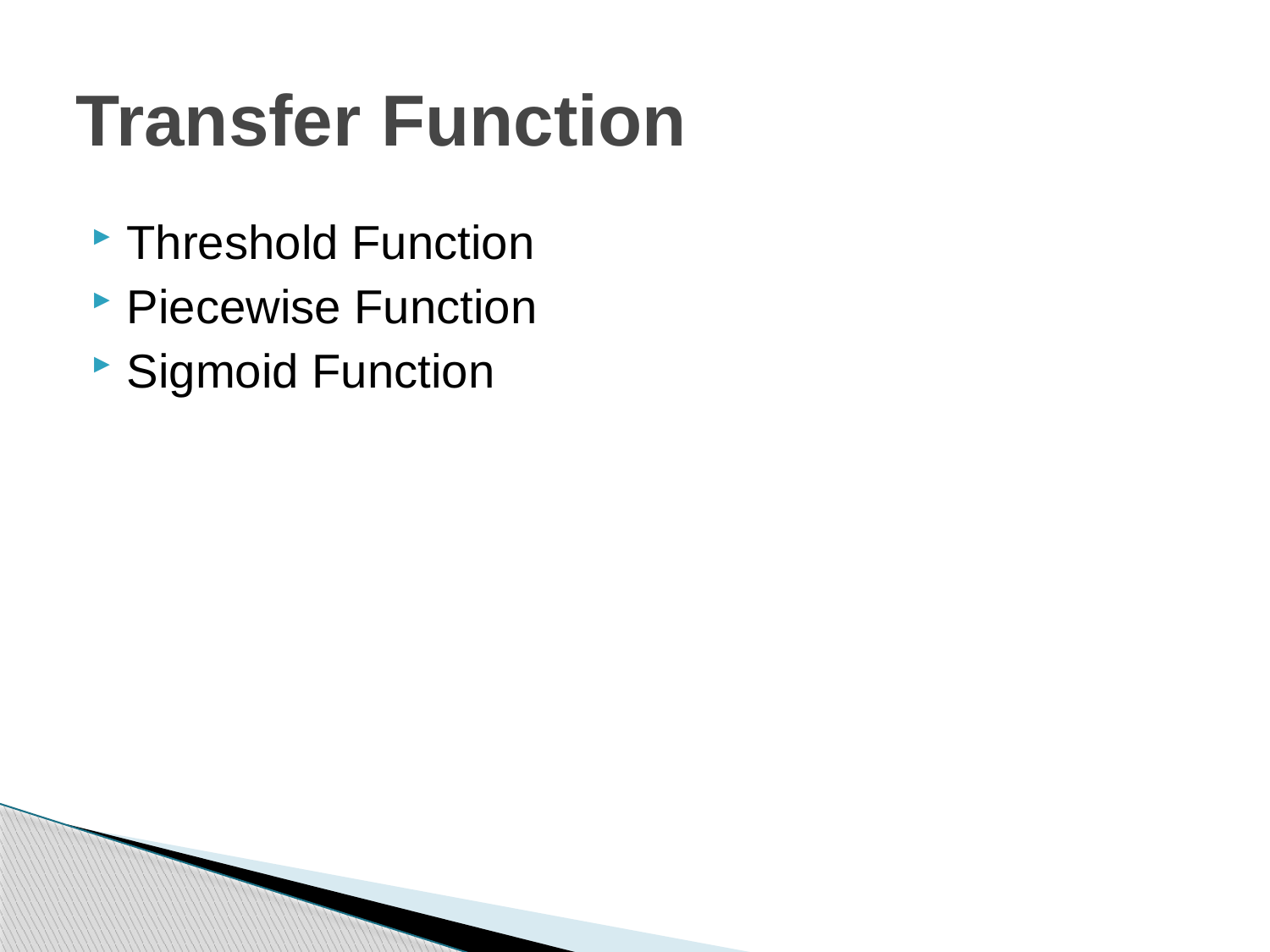

# Transfer Function
Threshold Function
Piecewise Function
Sigmoid Function